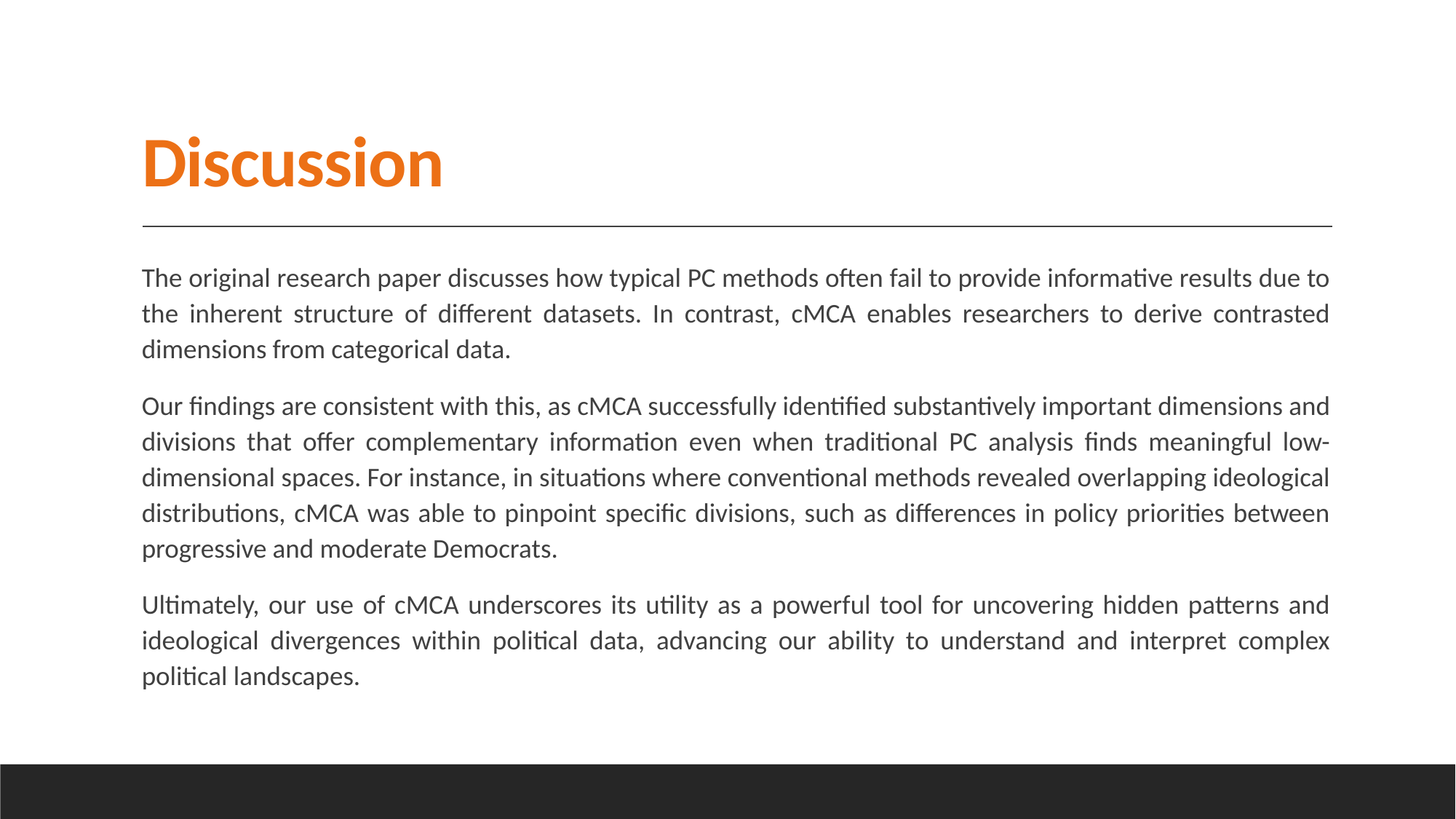

# Discussion
The original research paper discusses how typical PC methods often fail to provide informative results due to the inherent structure of different datasets. In contrast, cMCA enables researchers to derive contrasted dimensions from categorical data.
Our findings are consistent with this, as cMCA successfully identified substantively important dimensions and divisions that offer complementary information even when traditional PC analysis finds meaningful low-dimensional spaces. For instance, in situations where conventional methods revealed overlapping ideological distributions, cMCA was able to pinpoint specific divisions, such as differences in policy priorities between progressive and moderate Democrats.
Ultimately, our use of cMCA underscores its utility as a powerful tool for uncovering hidden patterns and ideological divergences within political data, advancing our ability to understand and interpret complex political landscapes.